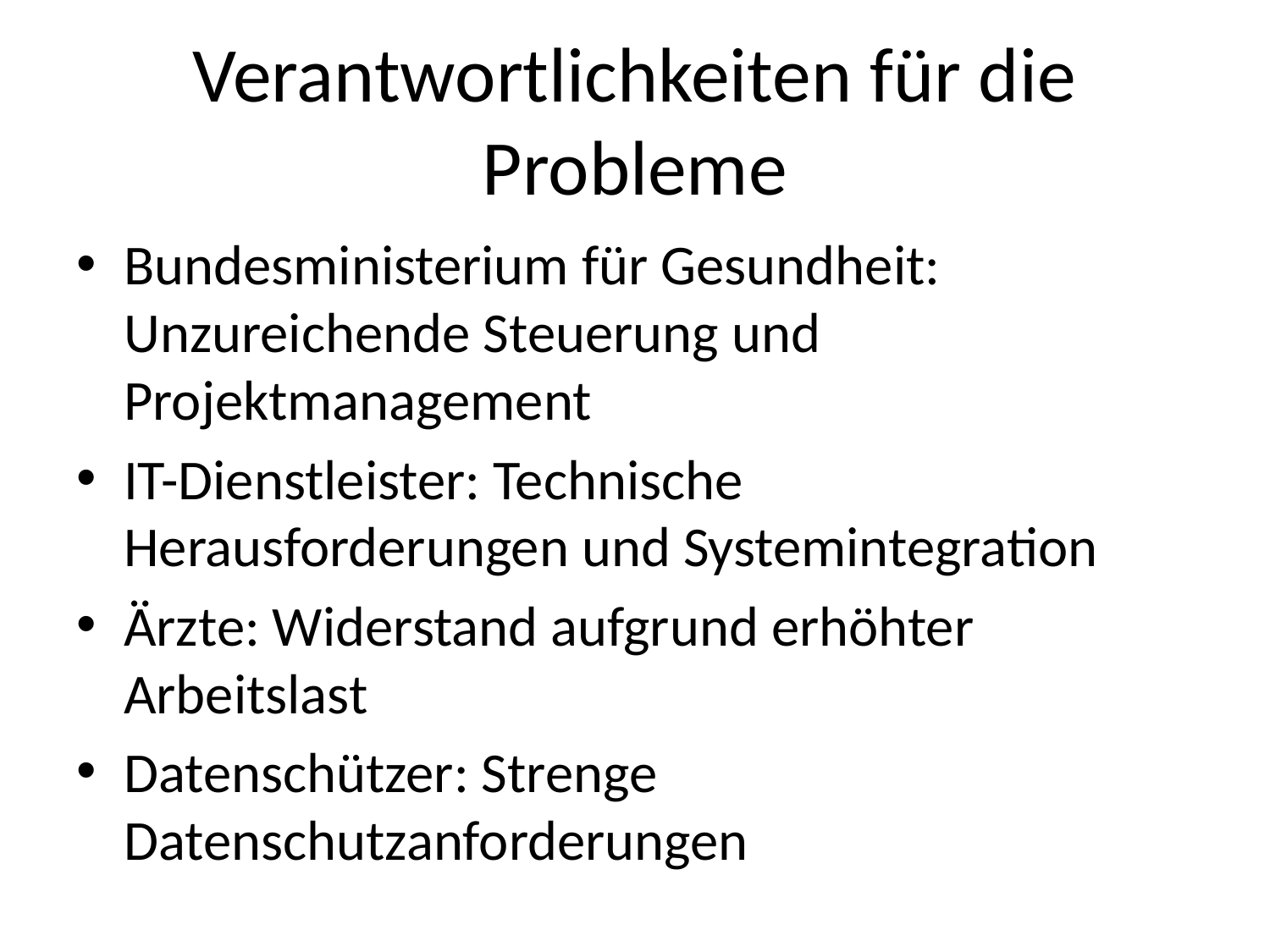

# Verantwortlichkeiten für die Probleme
Bundesministerium für Gesundheit: Unzureichende Steuerung und Projektmanagement
IT-Dienstleister: Technische Herausforderungen und Systemintegration
Ärzte: Widerstand aufgrund erhöhter Arbeitslast
Datenschützer: Strenge Datenschutzanforderungen